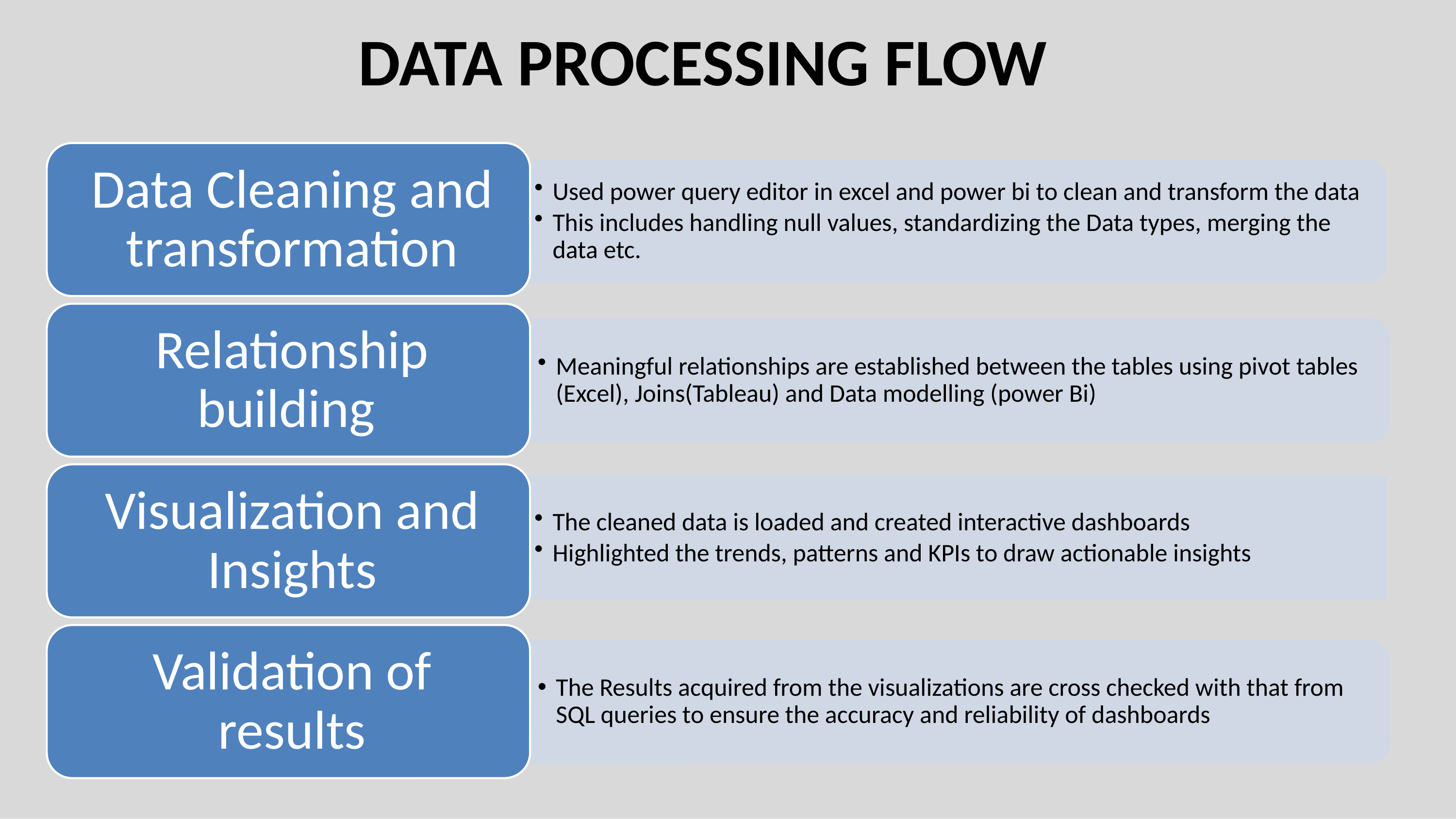

DATA PROCESSING FLOW
Used power query editor in excel and power bi to clean and transform the data
This includes handling null values, standardizing the Data types, merging the data etc.
Data Cleaning and transformation
Meaningful relationships are established between the tables using pivot tables (Excel), Joins(Tableau) and Data modelling (power Bi)
Relationship building
The cleaned data is loaded and created interactive dashboards
Highlighted the trends, patterns and KPIs to draw actionable insights
Visualization and Insights
The Results acquired from the visualizations are cross checked with that from SQL queries to ensure the accuracy and reliability of dashboards
Validation of results